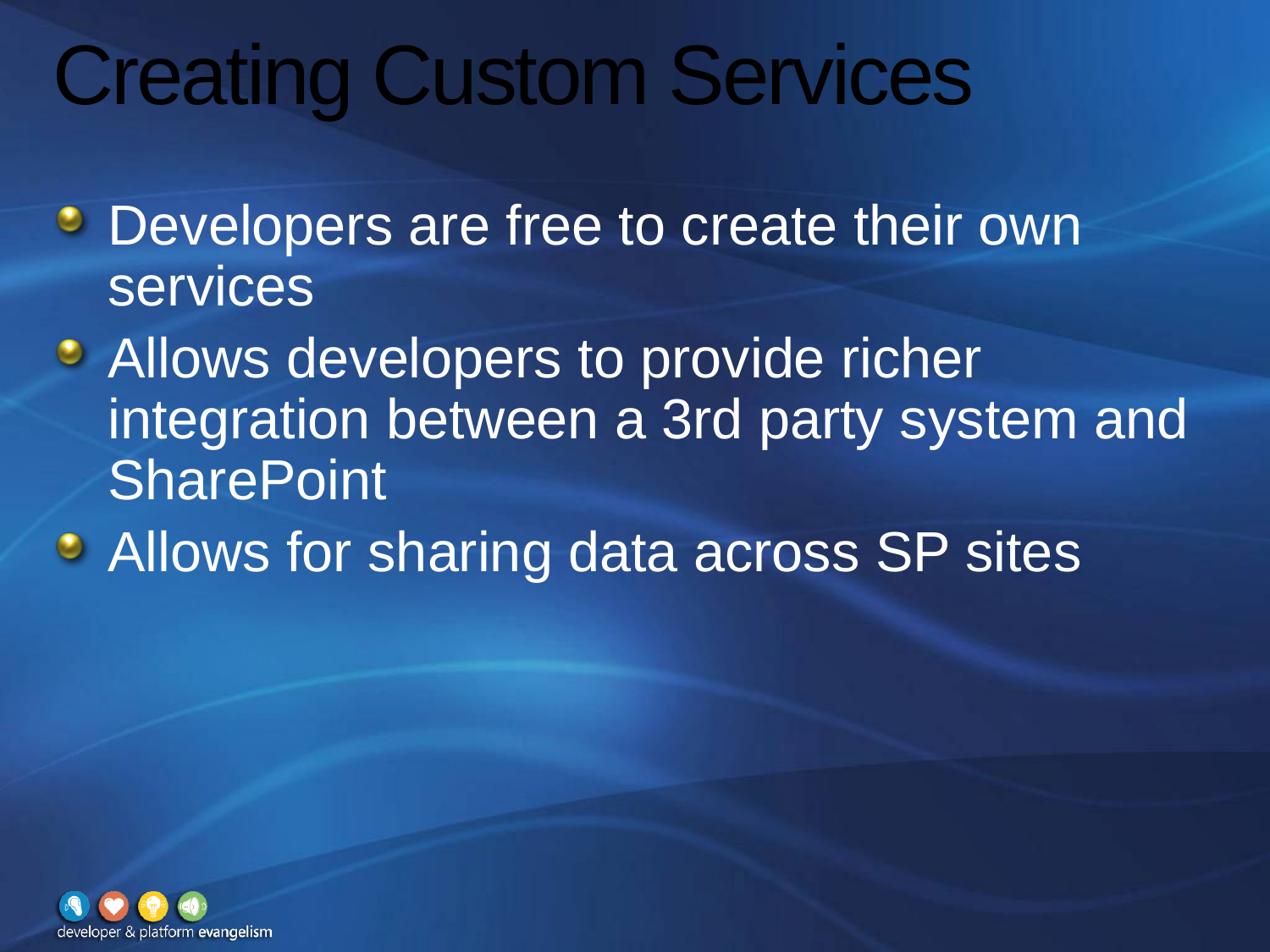

# Creating Custom Services
Developers are free to create their own services
Allows developers to provide richer integration between a 3rd party system and SharePoint
Allows for sharing data across SP sites